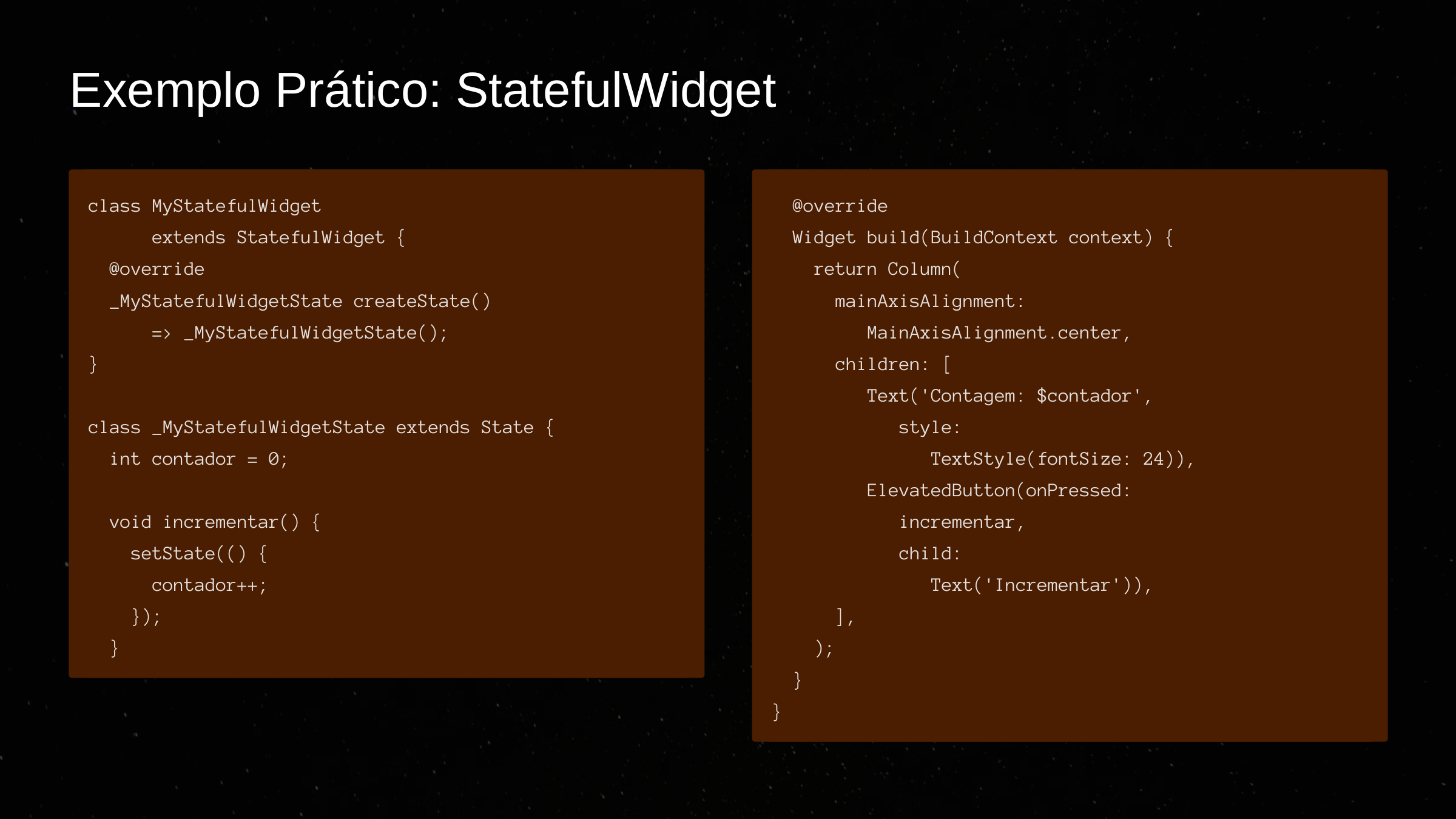

Exemplo Prático: StatefulWidget

class MyStatefulWidget
      extends StatefulWidget {
  @override
  _MyStatefulWidgetState createState()
      => _MyStatefulWidgetState();
}

class _MyStatefulWidgetState extends State {
  int contador = 0;

  void incrementar() {
    setState(() {
      contador++;
    });
  }
  @override
  Widget build(BuildContext context) {
    return Column(
      mainAxisAlignment:
         MainAxisAlignment.center,
      children: [
         Text('Contagem: $contador',
            style:
               TextStyle(fontSize: 24)),
         ElevatedButton(onPressed:
            incrementar,
            child:
               Text('Incrementar')),
      ],
    );
  }
}